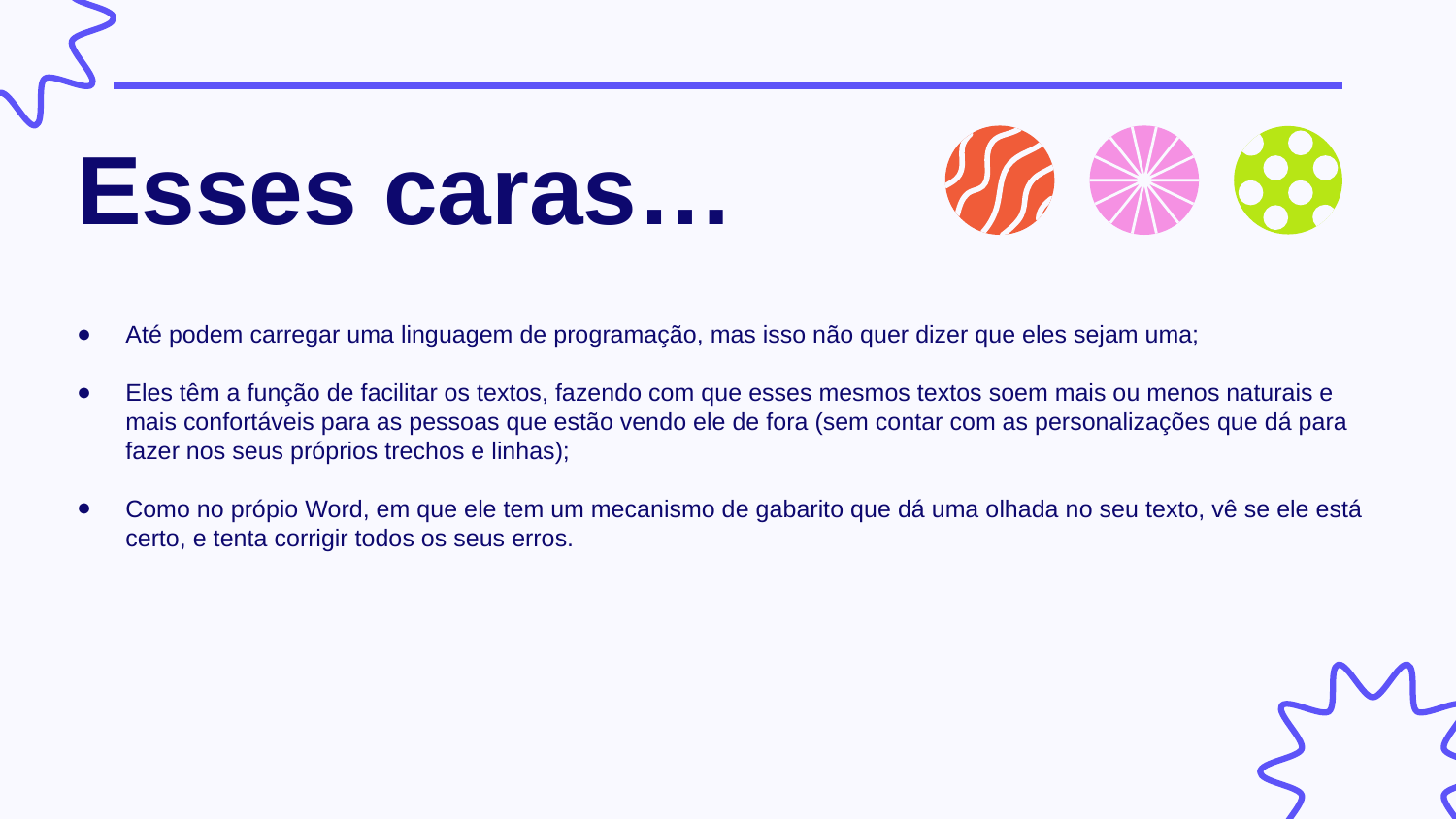

# Esses caras…
Até podem carregar uma linguagem de programação, mas isso não quer dizer que eles sejam uma;

Eles têm a função de facilitar os textos, fazendo com que esses mesmos textos soem mais ou menos naturais e mais confortáveis para as pessoas que estão vendo ele de fora (sem contar com as personalizações que dá para fazer nos seus próprios trechos e linhas);

Como no própio Word, em que ele tem um mecanismo de gabarito que dá uma olhada no seu texto, vê se ele está certo, e tenta corrigir todos os seus erros.